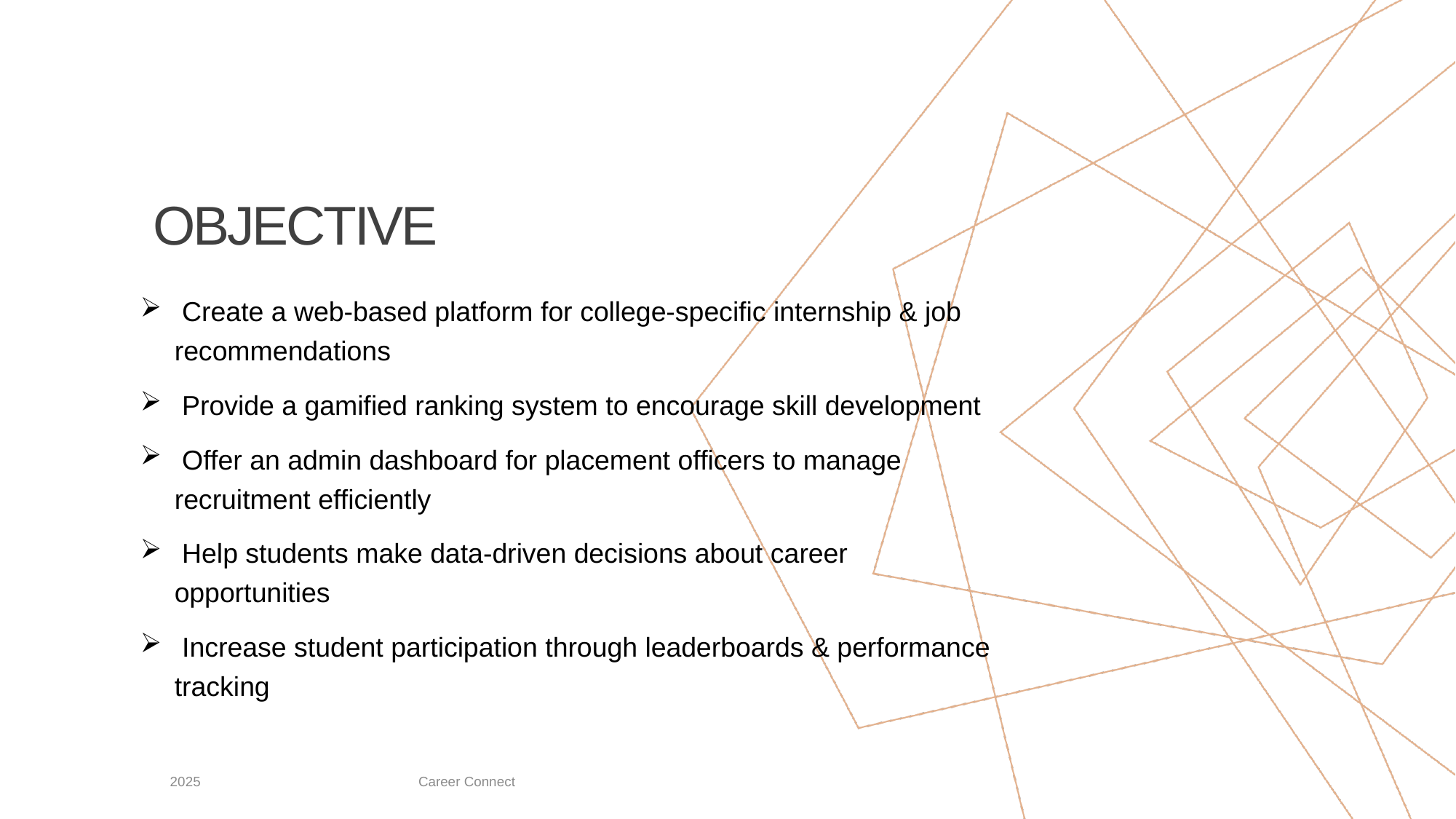

# Objective
 Create a web-based platform for college-specific internship & job recommendations
 Provide a gamified ranking system to encourage skill development
 Offer an admin dashboard for placement officers to manage recruitment efficiently
 Help students make data-driven decisions about career opportunities
 Increase student participation through leaderboards & performance tracking
Career Connect
2025
8